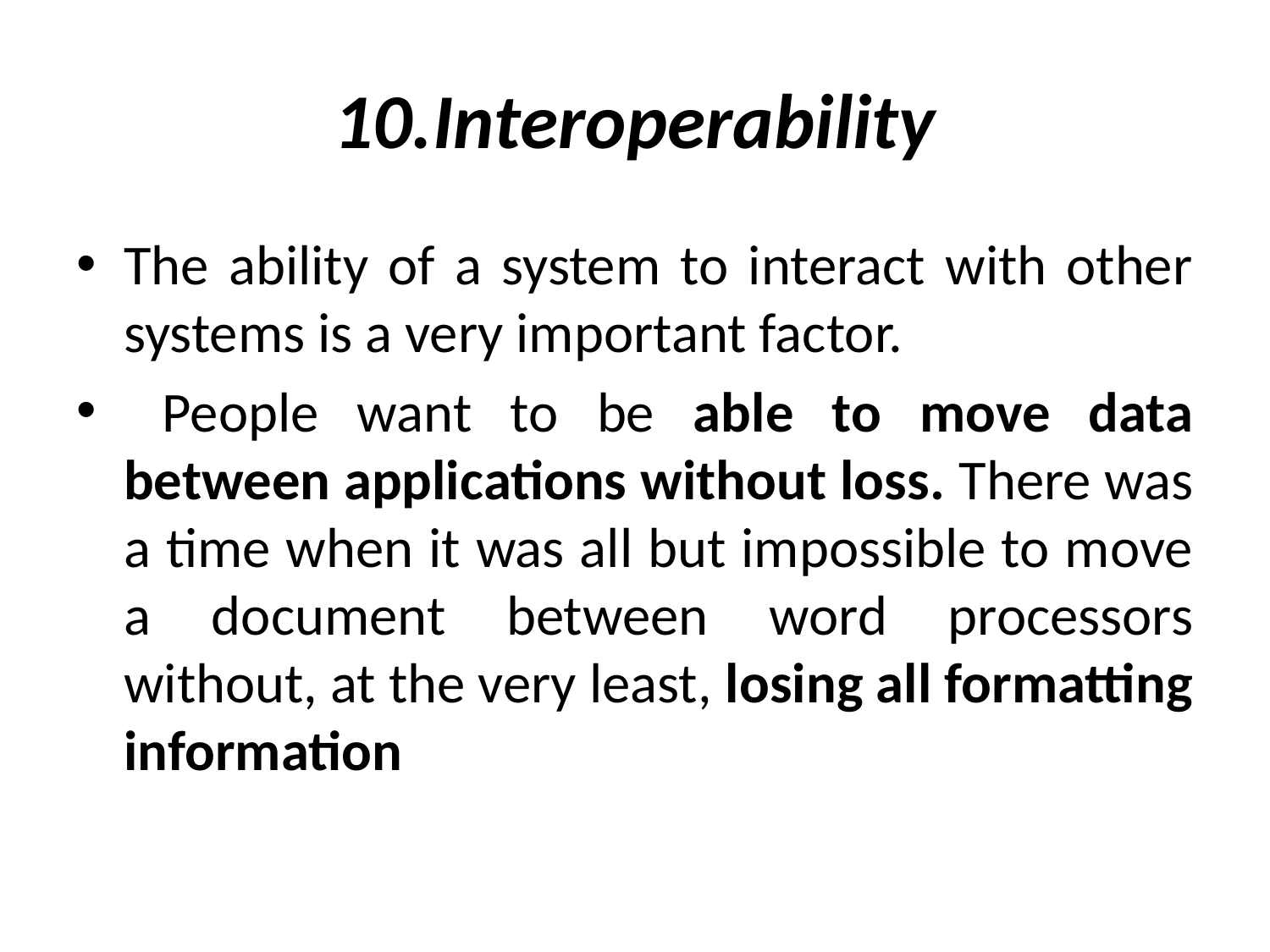

# 10.Interoperability
The ability of a system to interact with other systems is a very important factor.
 People want to be able to move data between applications without loss. There was a time when it was all but impossible to move a document between word processors without, at the very least, losing all formatting information